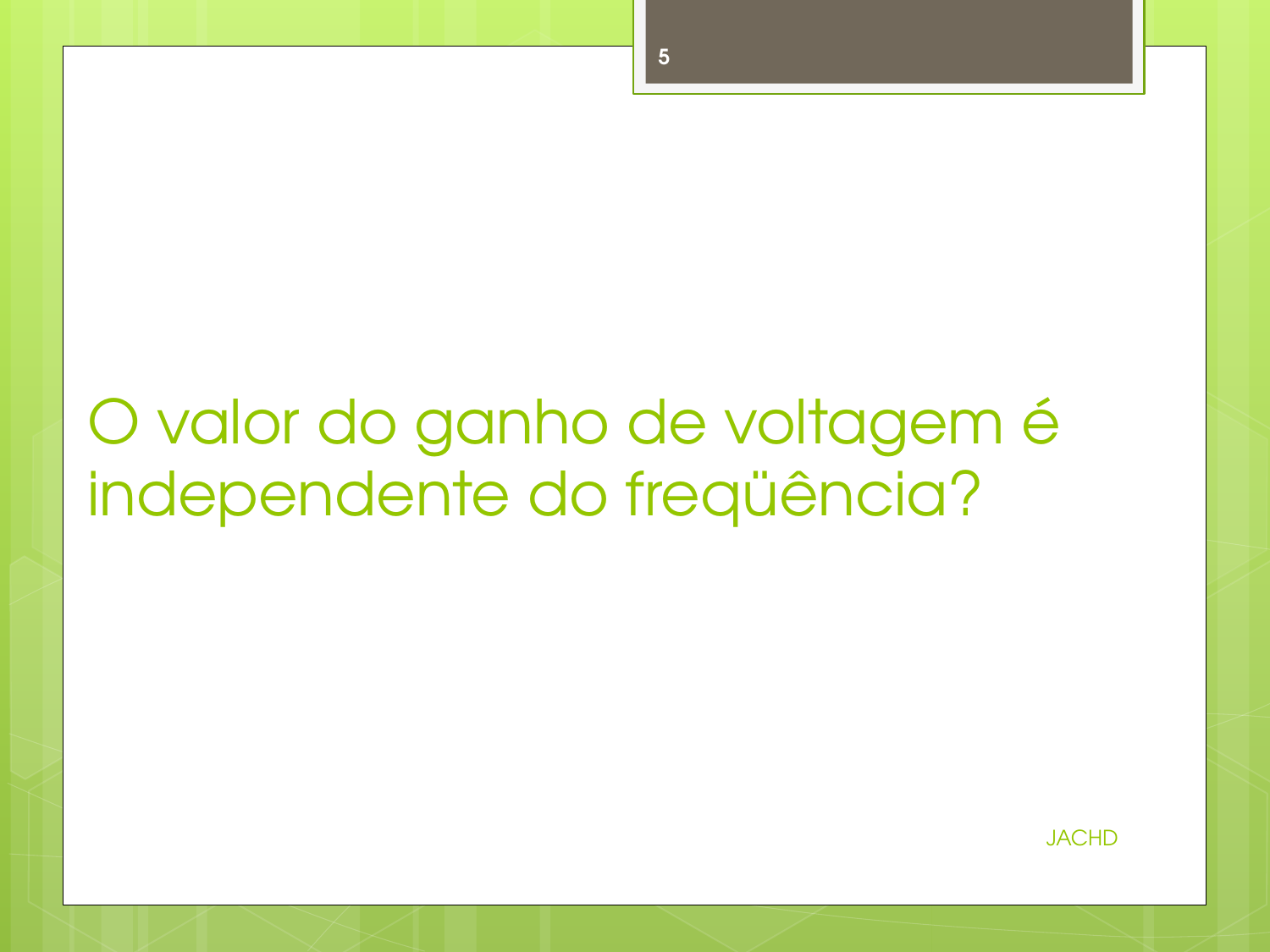

5
# O valor do ganho de voltagem é independente do freqüência?
JACHD